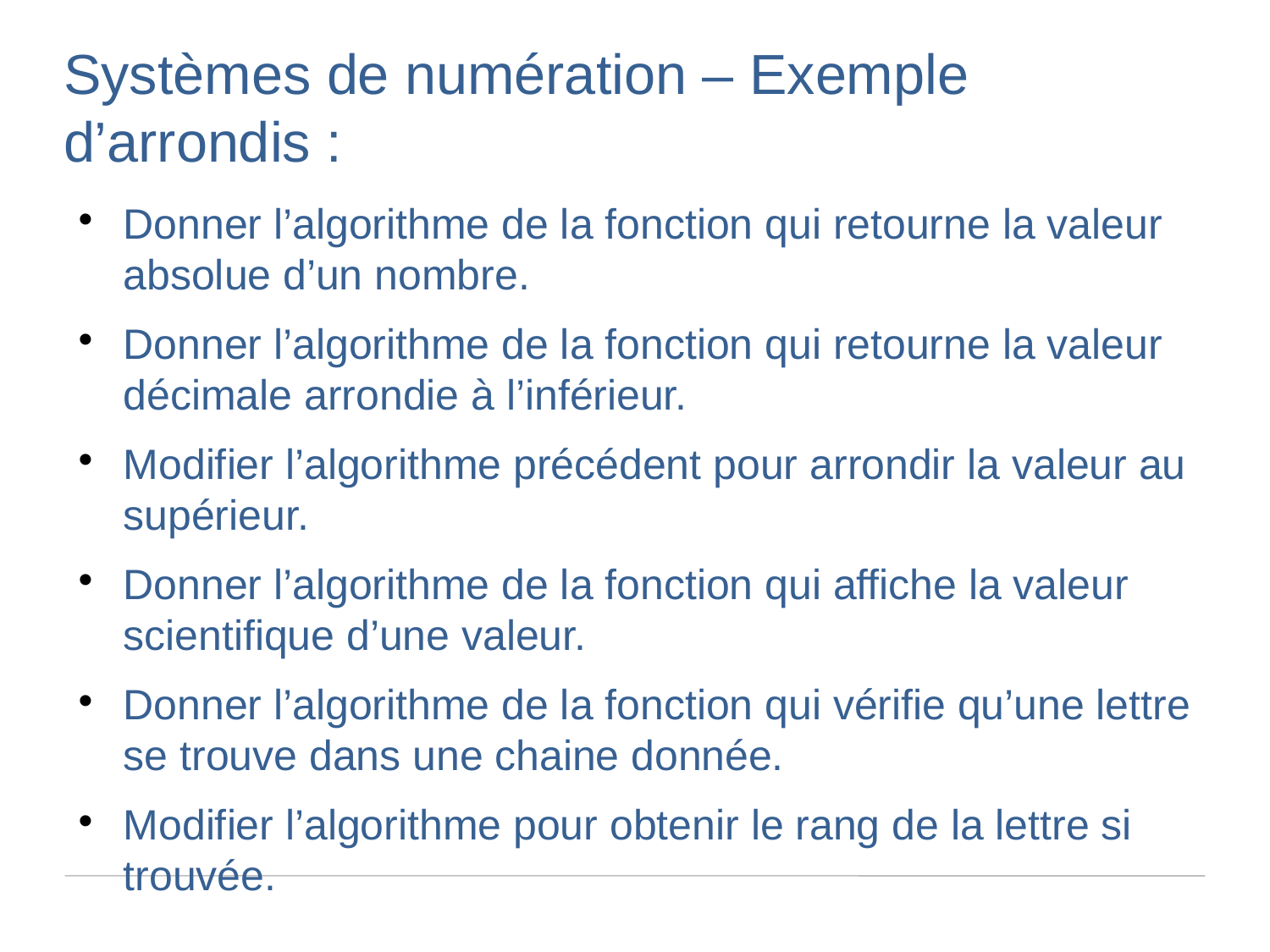

Systèmes de numération – Exemple d’arrondis :
Donner l’algorithme de la fonction qui retourne la valeur absolue d’un nombre.
Donner l’algorithme de la fonction qui retourne la valeur décimale arrondie à l’inférieur.
Modifier l’algorithme précédent pour arrondir la valeur au supérieur.
Donner l’algorithme de la fonction qui affiche la valeur scientifique d’une valeur.
Donner l’algorithme de la fonction qui vérifie qu’une lettre se trouve dans une chaine donnée.
Modifier l’algorithme pour obtenir le rang de la lettre si trouvée.